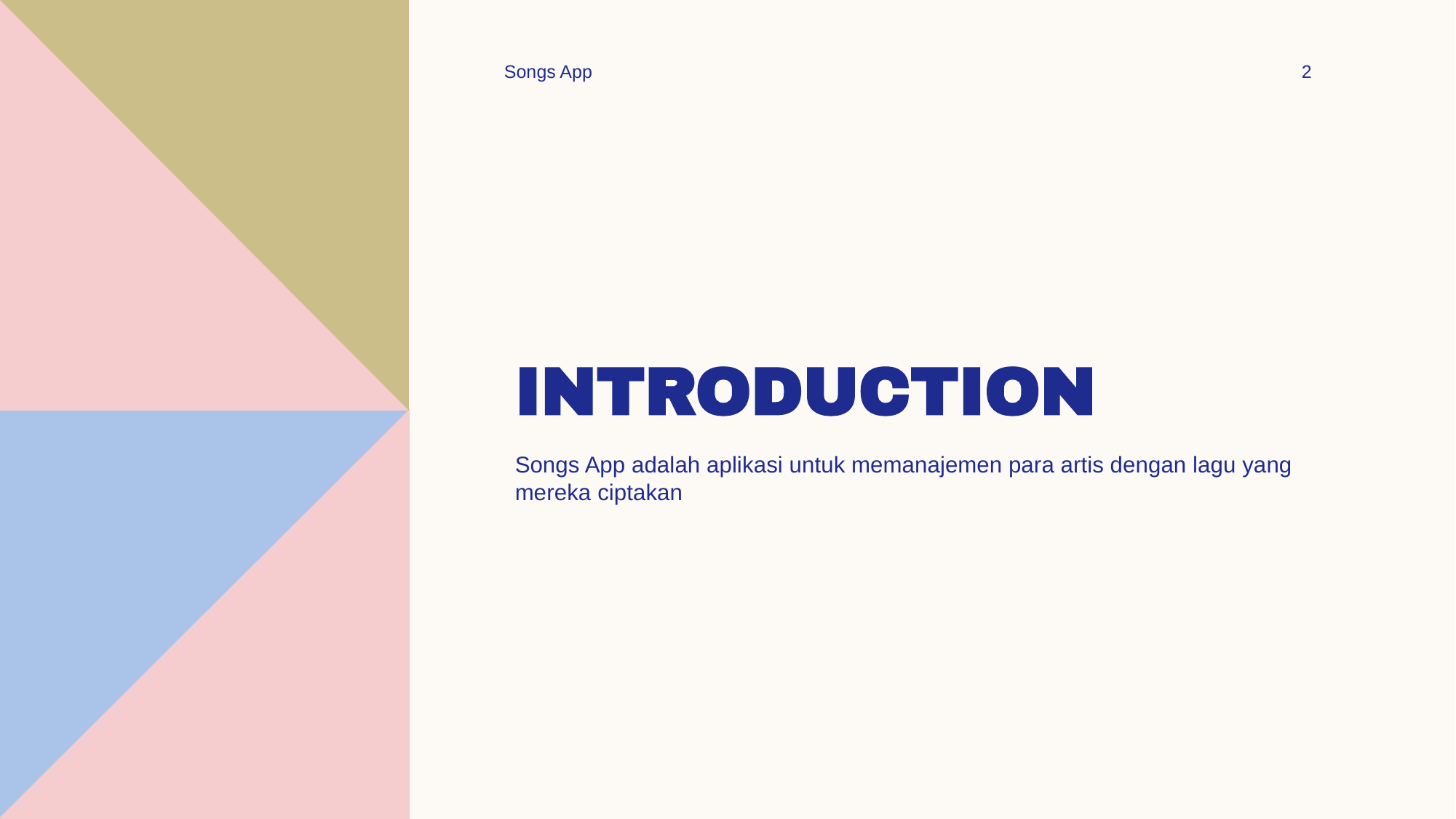

Songs App
2
# introduction
Songs App adalah aplikasi untuk memanajemen para artis dengan lagu yang mereka ciptakan